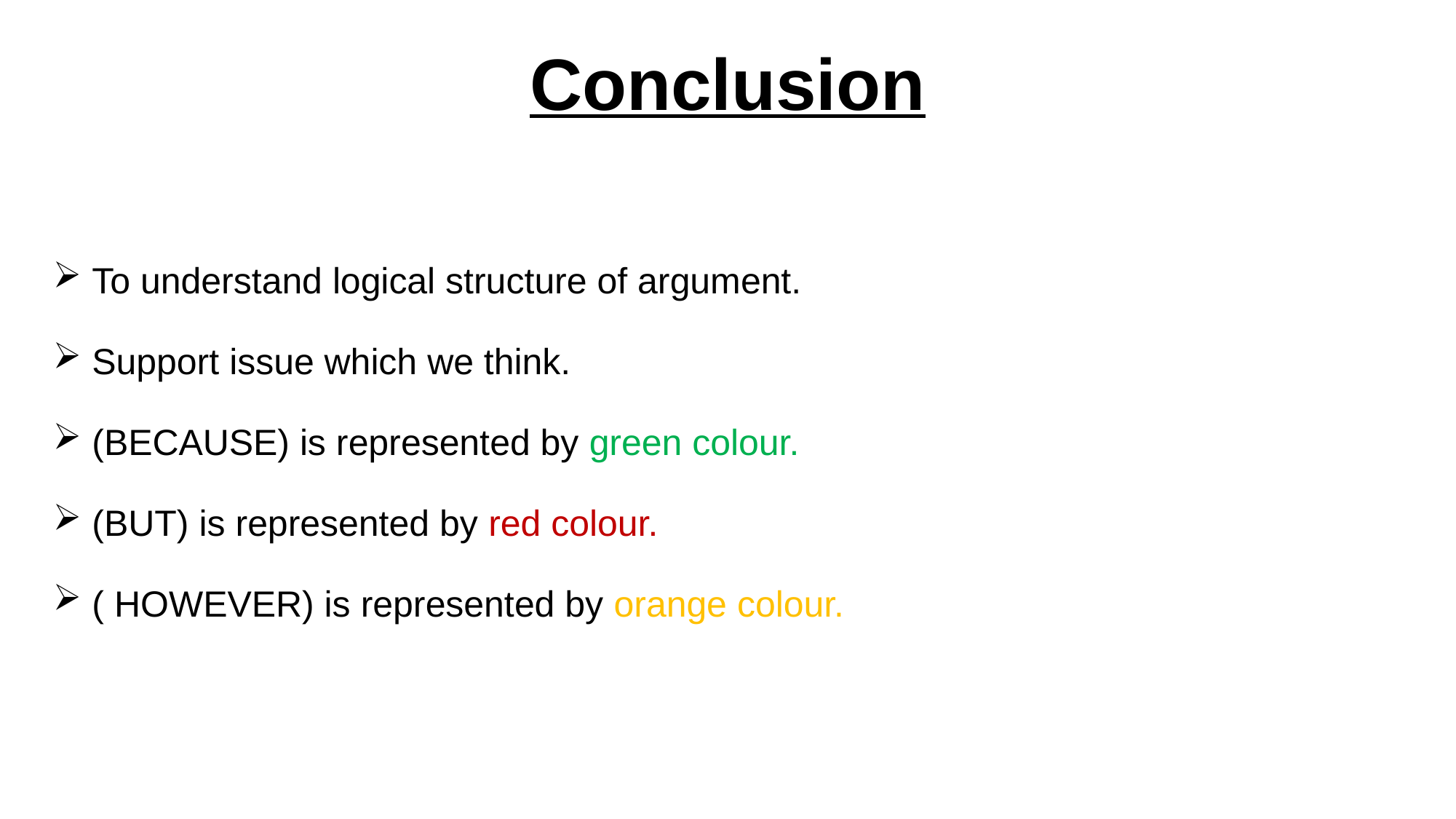

Conclusion

 To understand logical structure of argument.
 Support issue which we think.
 (BECAUSE) is represented by green colour.
 (BUT) is represented by red colour.
 ( HOWEVER) is represented by orange colour.